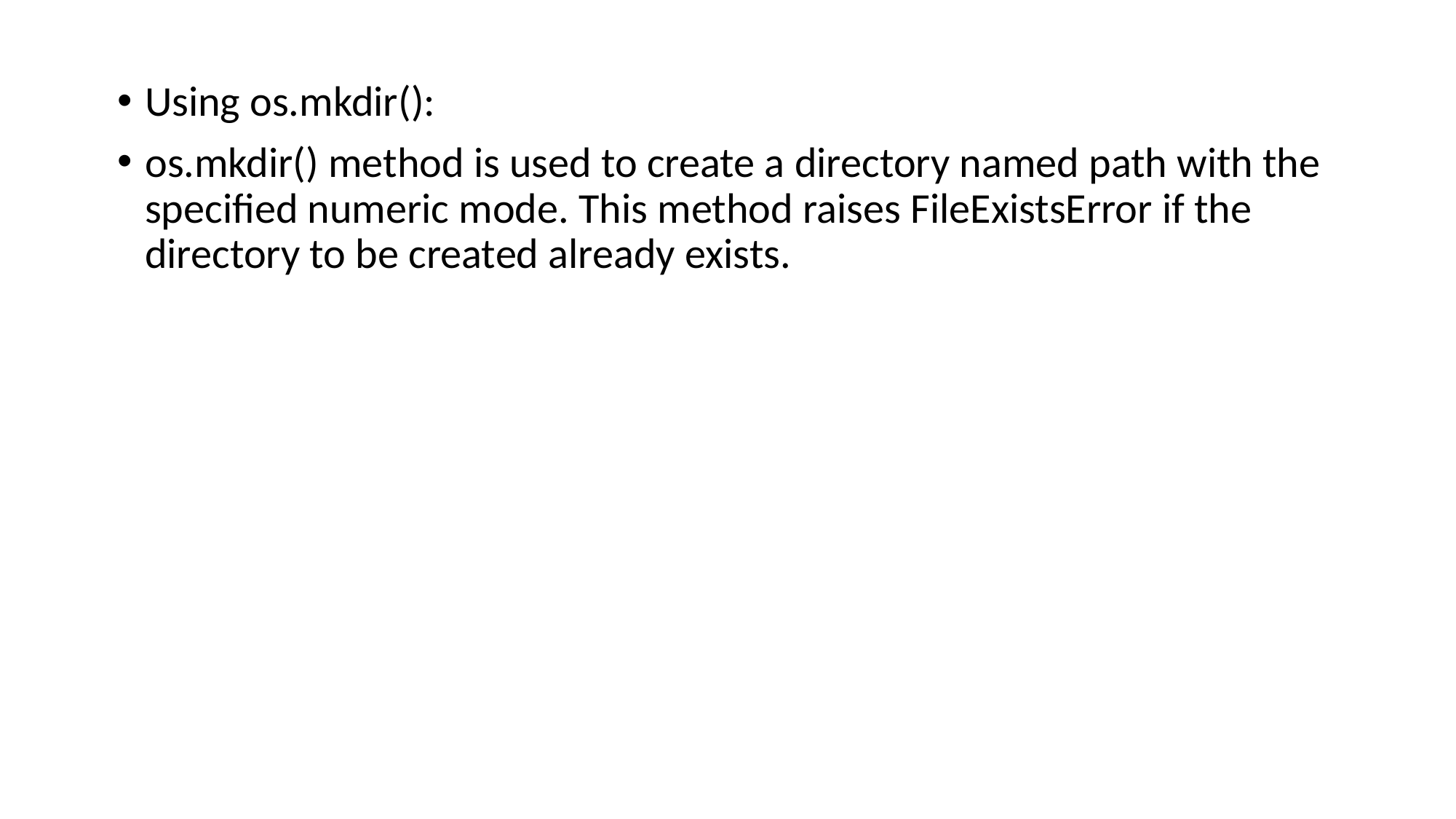

Using os.mkdir():
os.mkdir() method is used to create a directory named path with the specified numeric mode. This method raises FileExistsError if the directory to be created already exists.